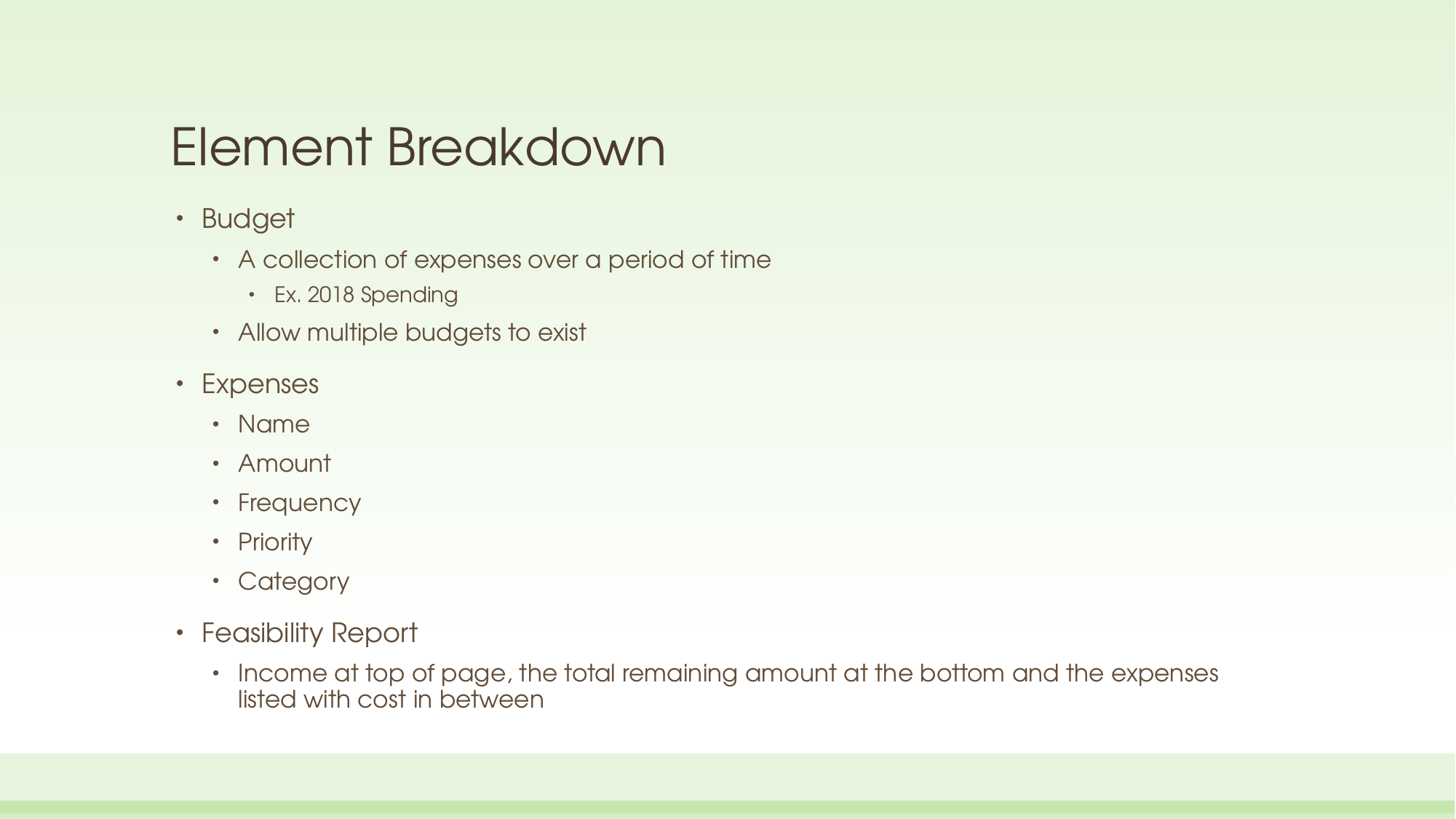

# Element Breakdown
Budget
A collection of expenses over a period of time
Ex. 2018 Spending
Allow multiple budgets to exist
Expenses
Name
Amount
Frequency
Priority
Category
Feasibility Report
Income at top of page, the total remaining amount at the bottom and the expenses listed with cost in between